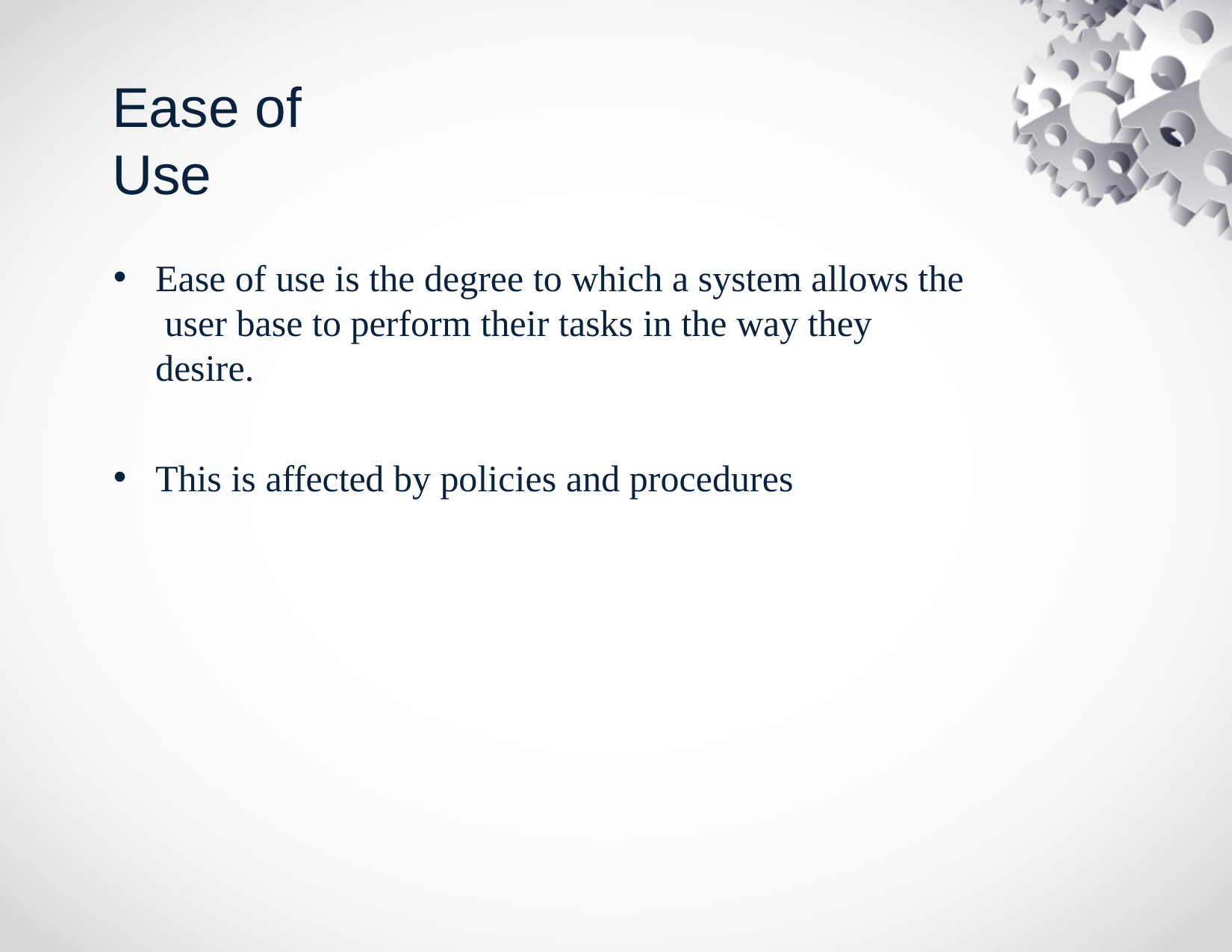

# Ease of Use
Ease of use is the degree to which a system allows the  user base to perform their tasks in the way they desire.

This is affected by policies and procedures